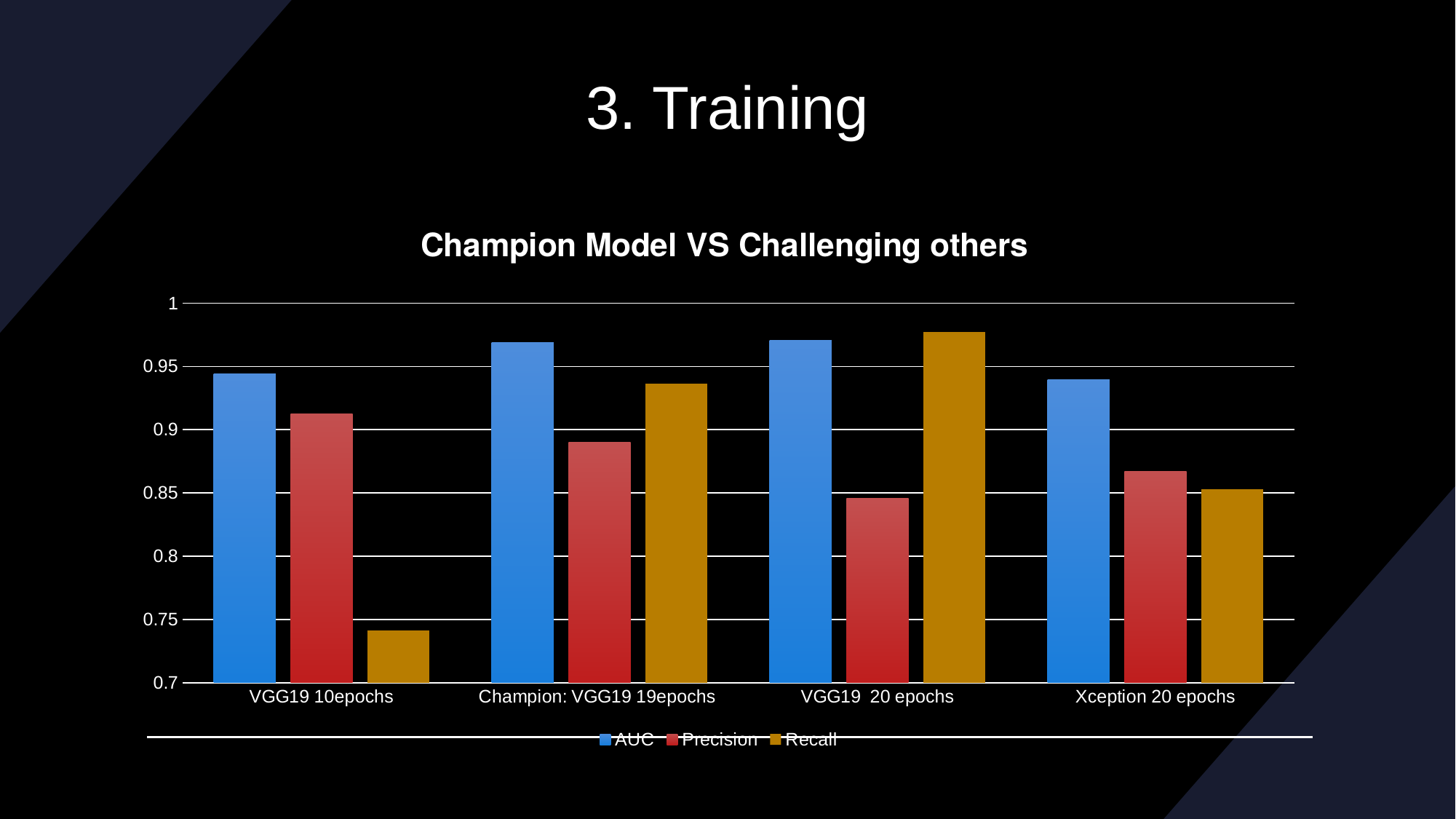

# 3. Training

### Chart: Champion Model VS Challenging others

| Category | AUC | Precision | Recall |
|---|---|---|---|
| VGG19 10epochs | 0.9443 | 0.9124 | 0.741 |
| Champion: VGG19 19epochs  | 0.9689 | 0.89 | 0.9365 |
| VGG19  20 epochs | 0.9705 | 0.8455 | 0.9774 |
| Xception 20 epochs | 0.9396 | 0.8668 | 0.8532 |